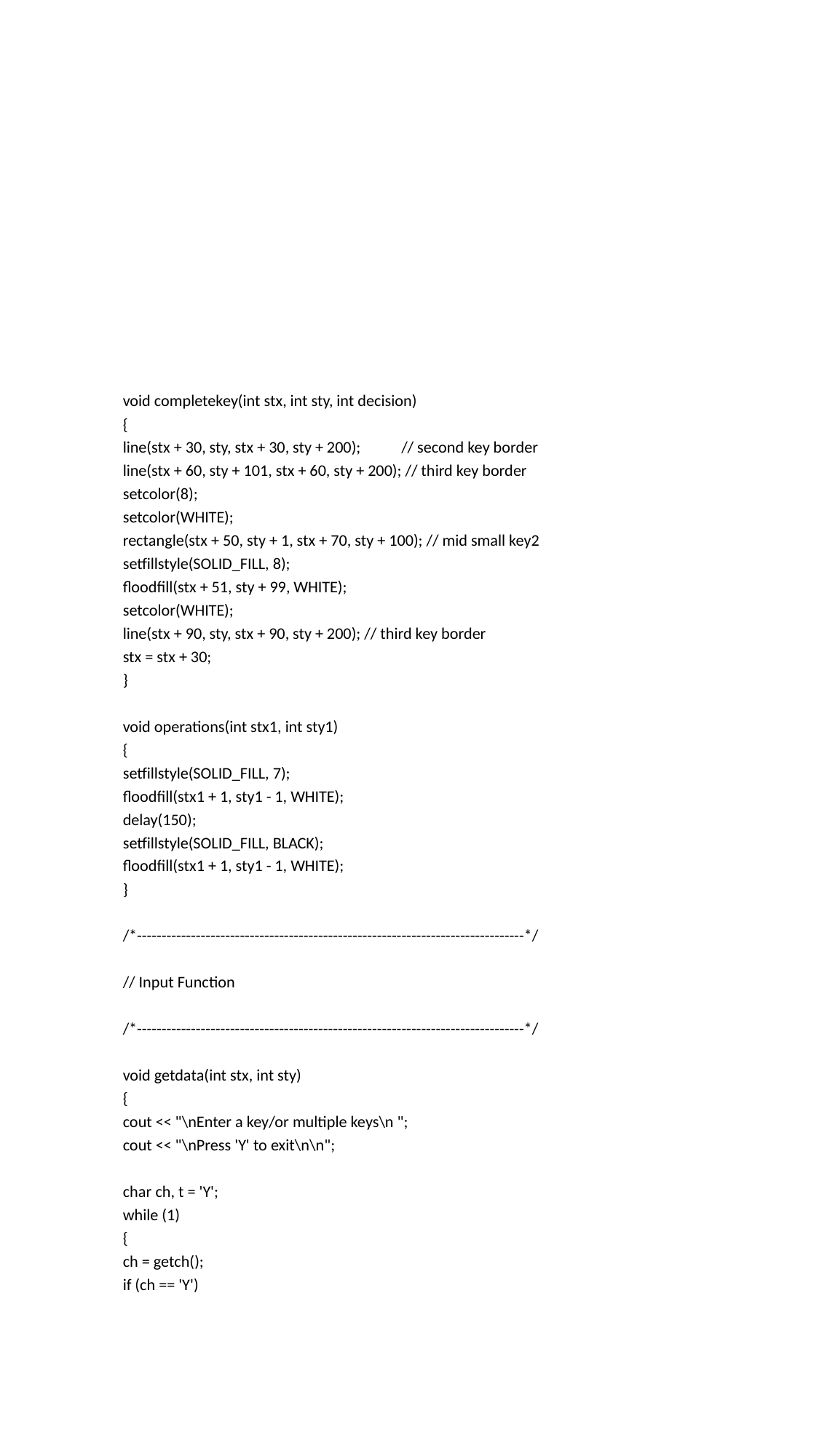

#
	void completekey(int stx, int sty, int decision)
	{
		line(stx + 30, sty, stx + 30, sty + 200);		// second key border
		line(stx + 60, sty + 101, stx + 60, sty + 200); // third key border
		setcolor(8);
		setcolor(WHITE);
		rectangle(stx + 50, sty + 1, stx + 70, sty + 100); // mid small key2
		setfillstyle(SOLID_FILL, 8);
		floodfill(stx + 51, sty + 99, WHITE);
		setcolor(WHITE);
		line(stx + 90, sty, stx + 90, sty + 200); // third key border
		stx = stx + 30;
	}

	void operations(int stx1, int sty1)
	{
		setfillstyle(SOLID_FILL, 7);
		floodfill(stx1 + 1, sty1 - 1, WHITE);
		delay(150);
		setfillstyle(SOLID_FILL, BLACK);
		floodfill(stx1 + 1, sty1 - 1, WHITE);
	}

	/*-------------------------------------------------------------------------------*/

	// Input Function

	/*-------------------------------------------------------------------------------*/

	void getdata(int stx, int sty)
	{
		cout << "\nEnter a key/or multiple keys\n ";
		cout << "\nPress 'Y' to exit\n\n";

		char ch, t = 'Y';
		while (1)
		{
			ch = getch();
			if (ch == 'Y')